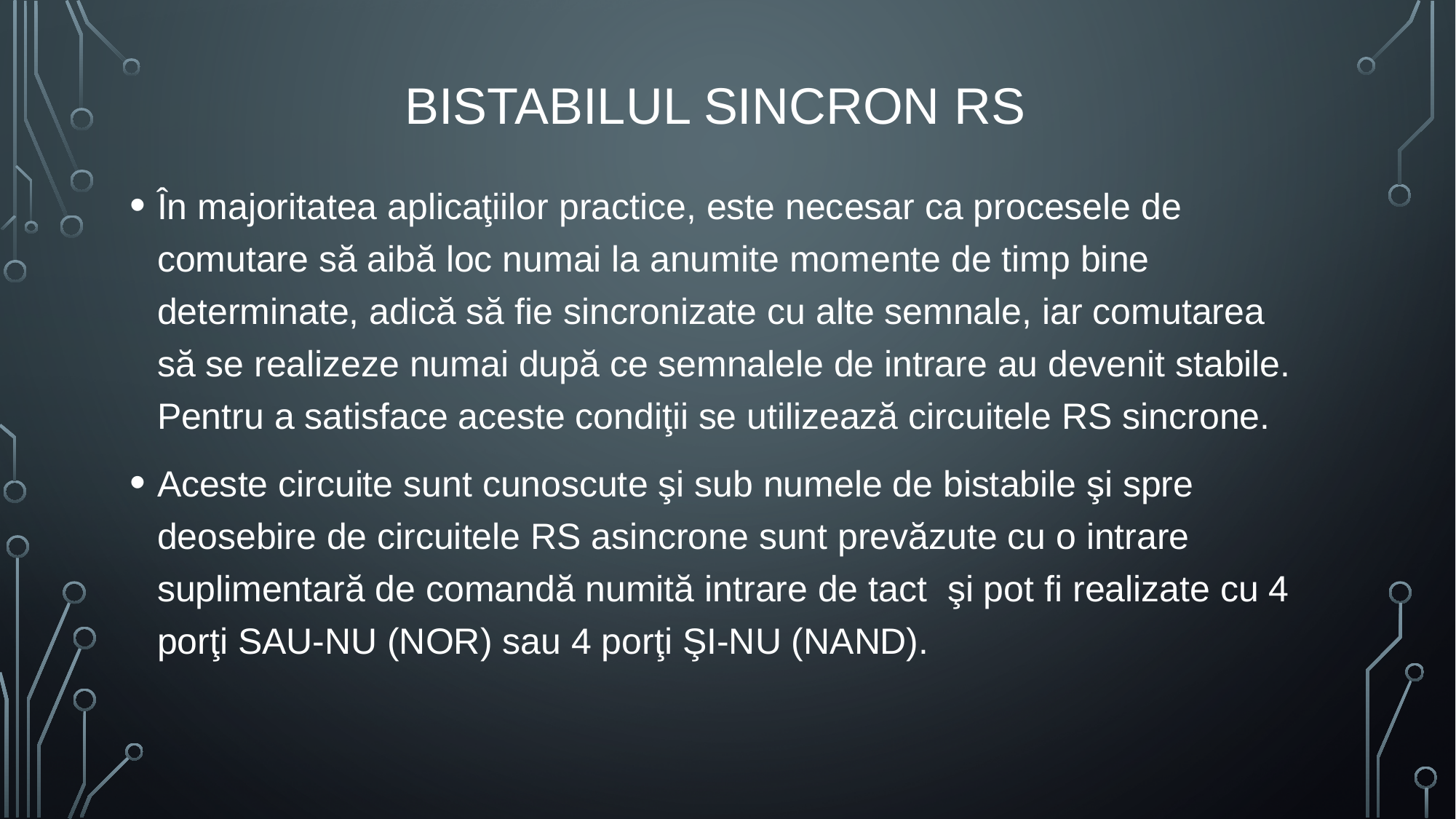

# Bistabilul sincron RS
În majoritatea aplicaţiilor practice, este necesar ca procesele de comutare să aibă loc numai la anumite momente de timp bine determinate, adică să fie sincronizate cu alte semnale, iar comutarea să se realizeze numai după ce semnalele de intrare au devenit stabile. Pentru a satisface aceste condiţii se utilizează circuitele RS sincrone.
Aceste circuite sunt cunoscute şi sub numele de bistabile şi spre deosebire de circuitele RS asincrone sunt prevăzute cu o intrare suplimentară de comandă numită intrare de tact  şi pot fi realizate cu 4 porţi SAU-NU (NOR) sau 4 porţi ŞI-NU (NAND).